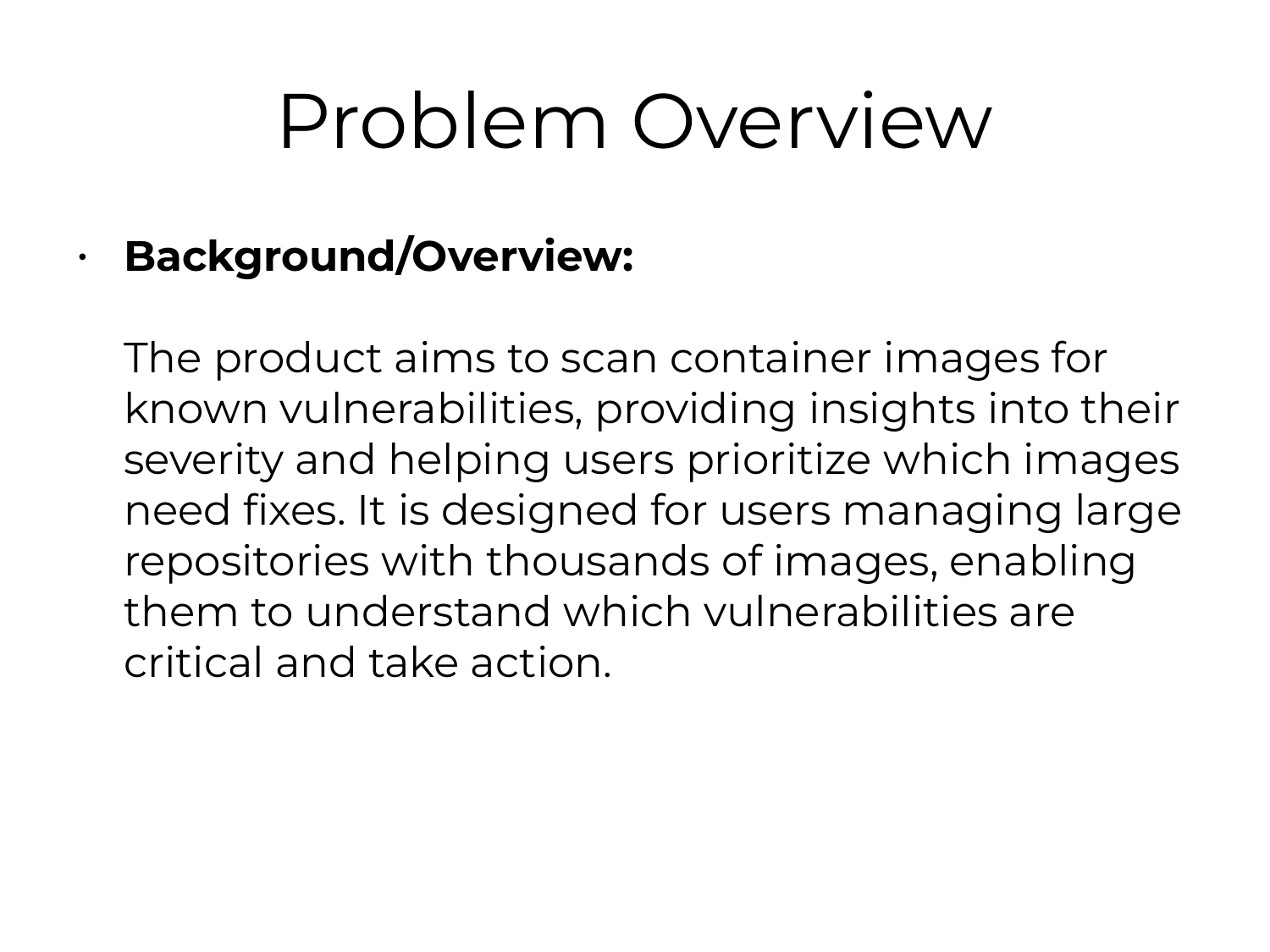

# Problem Overview
Background/Overview:

The product aims to scan container images for known vulnerabilities, providing insights into their severity and helping users prioritize which images need fixes. It is designed for users managing large repositories with thousands of images, enabling them to understand which vulnerabilities are critical and take action.